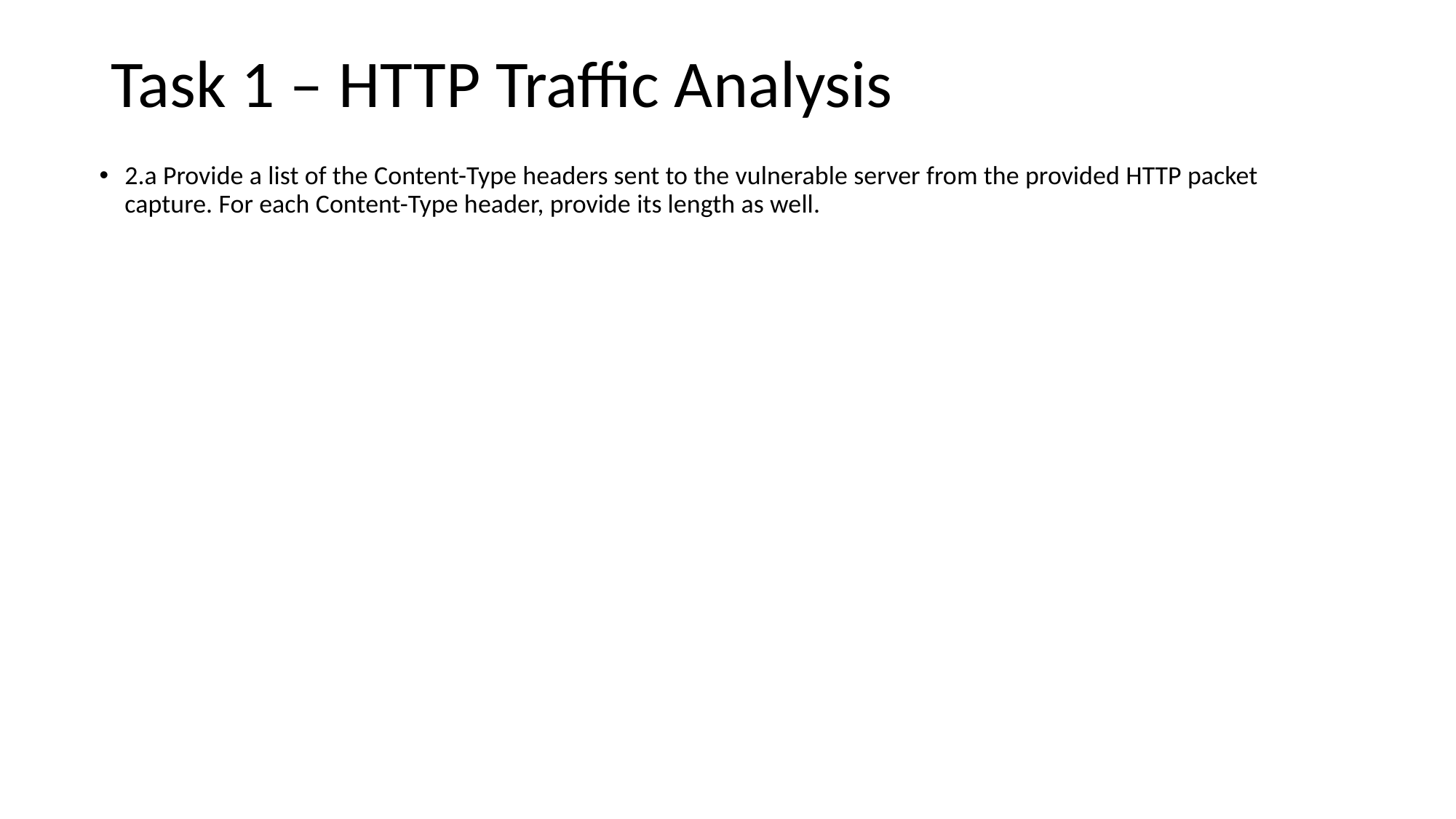

Task 1 – HTTP Traffic Analysis
2.a Provide a list of the Content-Type headers sent to the vulnerable server from the provided HTTP packet capture. For each Content-Type header, provide its length as well.